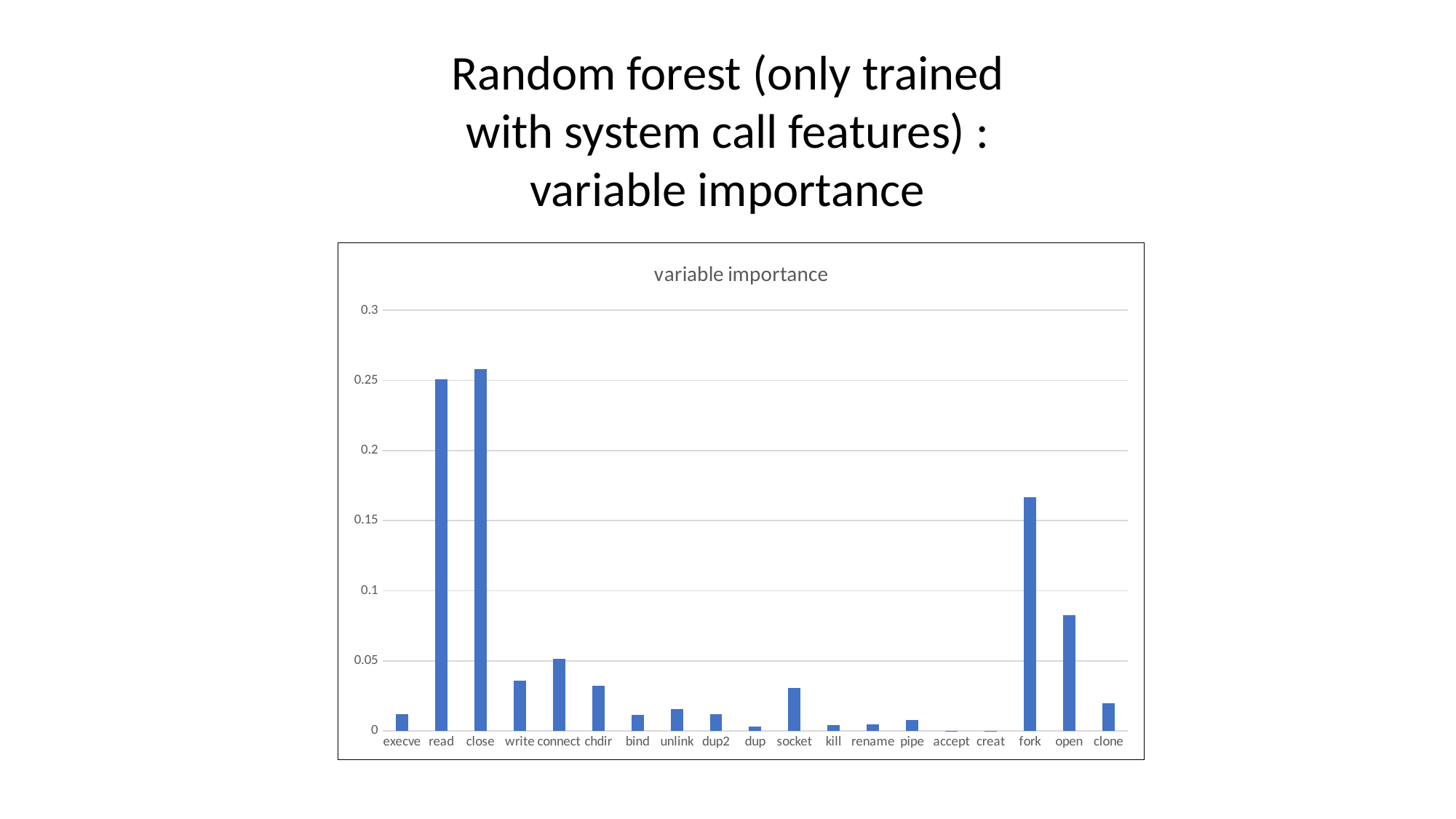

Random forest (only trained with system call features) : variable importance

### Chart: variable importance

| Category |  |
|---|---|
| execve | 0.0122459858352874 |
| read | 0.250856452232988 |
| close | 0.258030092010969 |
| write | 0.0361396997341647 |
| connect | 0.051269736435028 |
| chdir | 0.0320205363385576 |
| bind | 0.011533552767835 |
| unlink | 0.0158489076587264 |
| dup2 | 0.0119367827874389 |
| dup | 0.00302903442244114 |
| socket | 0.0306513104134473 |
| kill | 0.00431821101212196 |
| rename | 0.00455823100840936 |
| pipe | 0.007859327528317 |
| accept | 0.000185132730788518 |
| creat | 0.000278706688582356 |
| fork | 0.166607859057598 |
| open | 0.0827988929947683 |
| clone | 0.0198315483425298 |